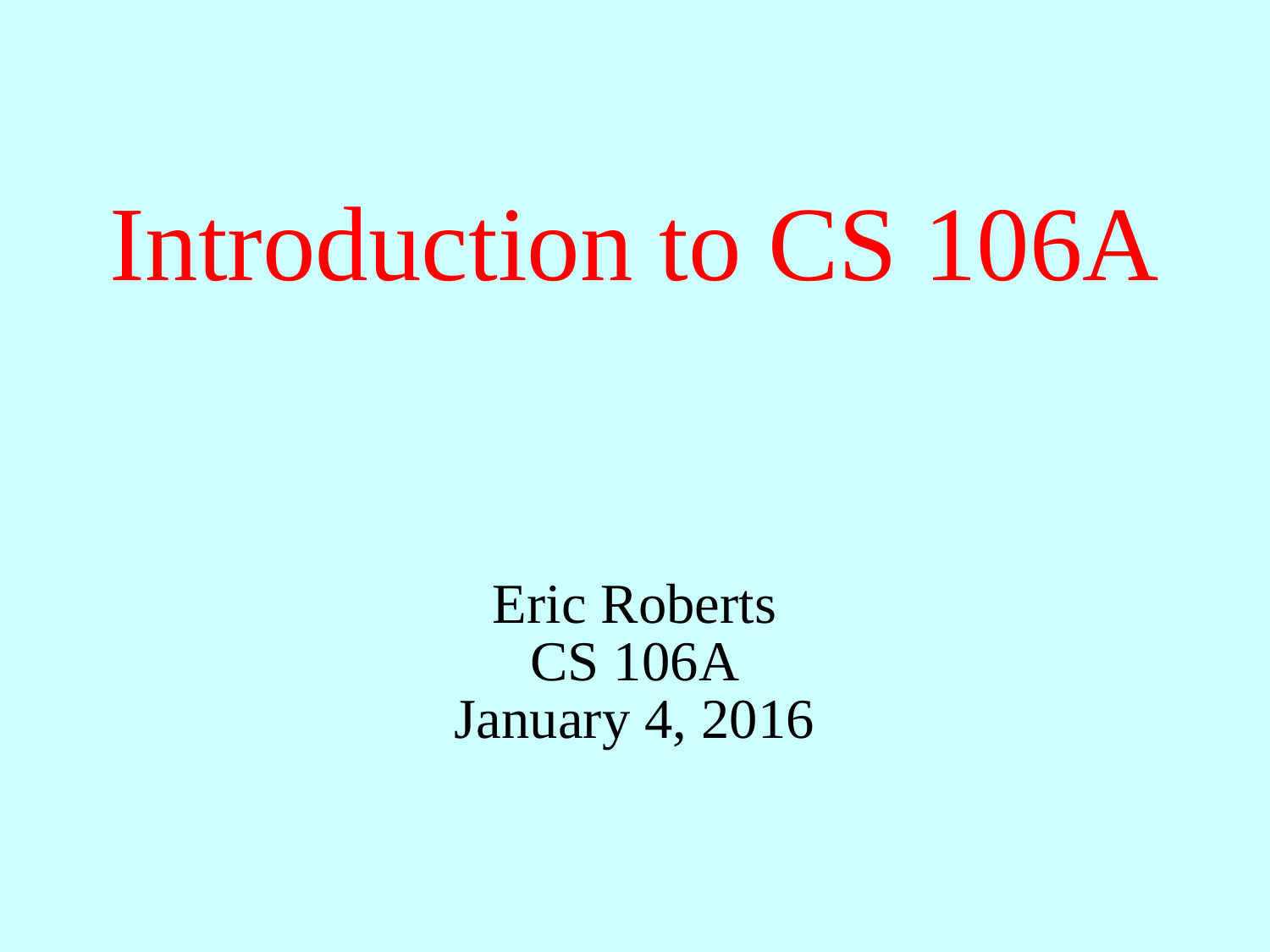

# Introduction to CS 106A
Eric Roberts
CS 106A
January 4, 2016